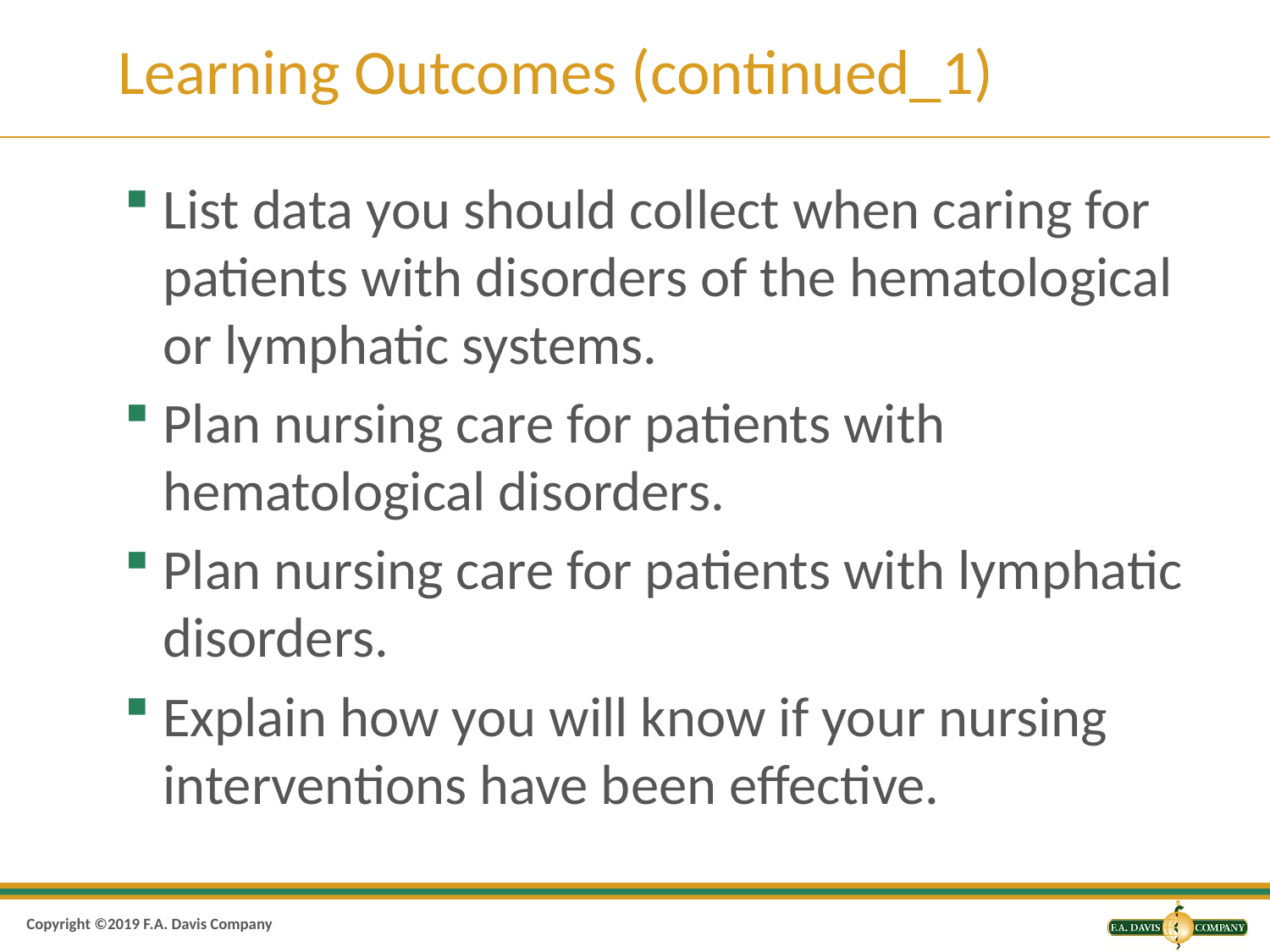

# Learning Outcomes (continued_1)
List data you should collect when caring for patients with disorders of the hematological or lymphatic systems.
Plan nursing care for patients with hematological disorders.
Plan nursing care for patients with lymphatic disorders.
Explain how you will know if your nursing interventions have been effective.